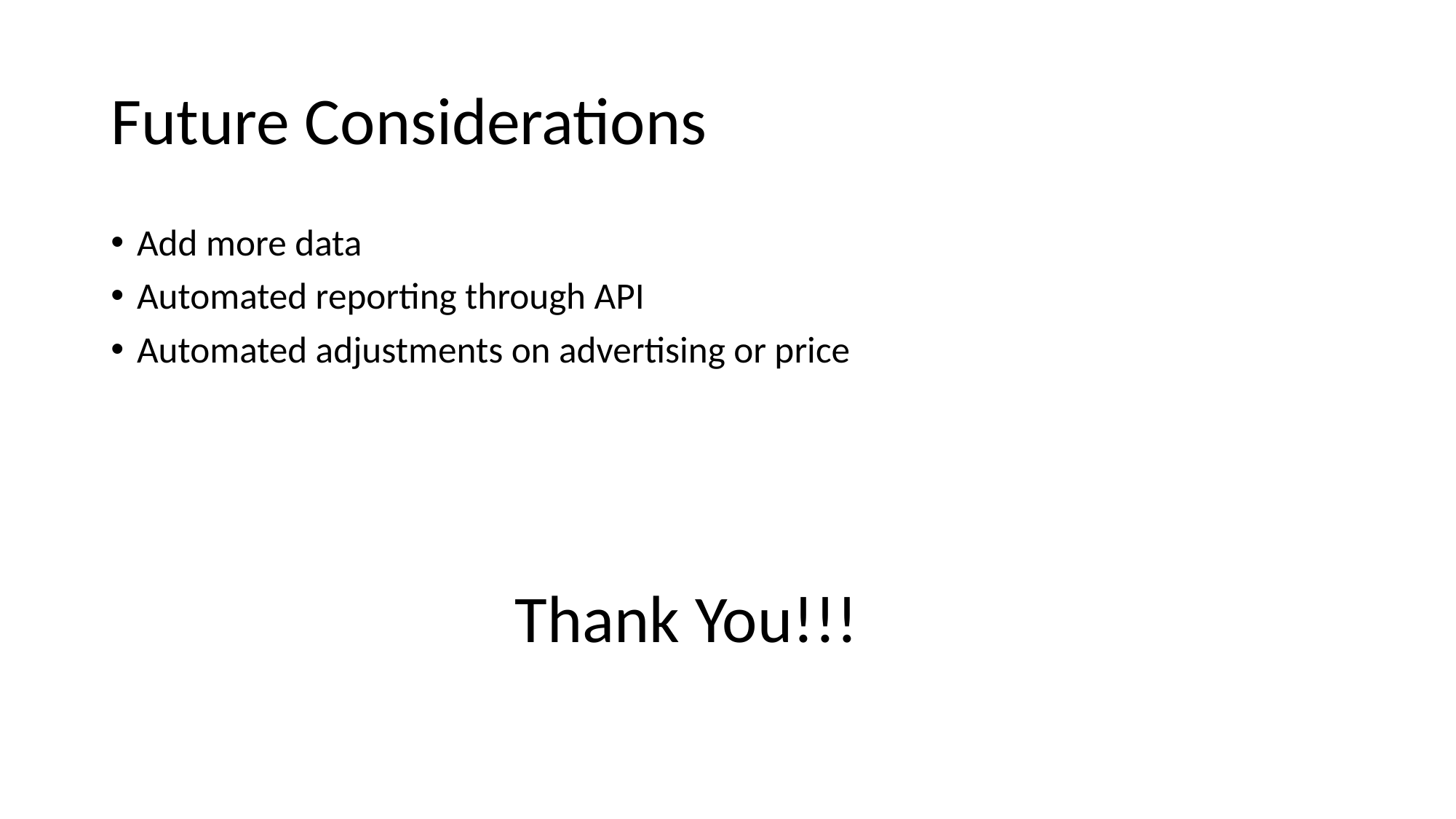

# Future Considerations
Add more data
Automated reporting through API
Automated adjustments on advertising or price

Thank You!!!